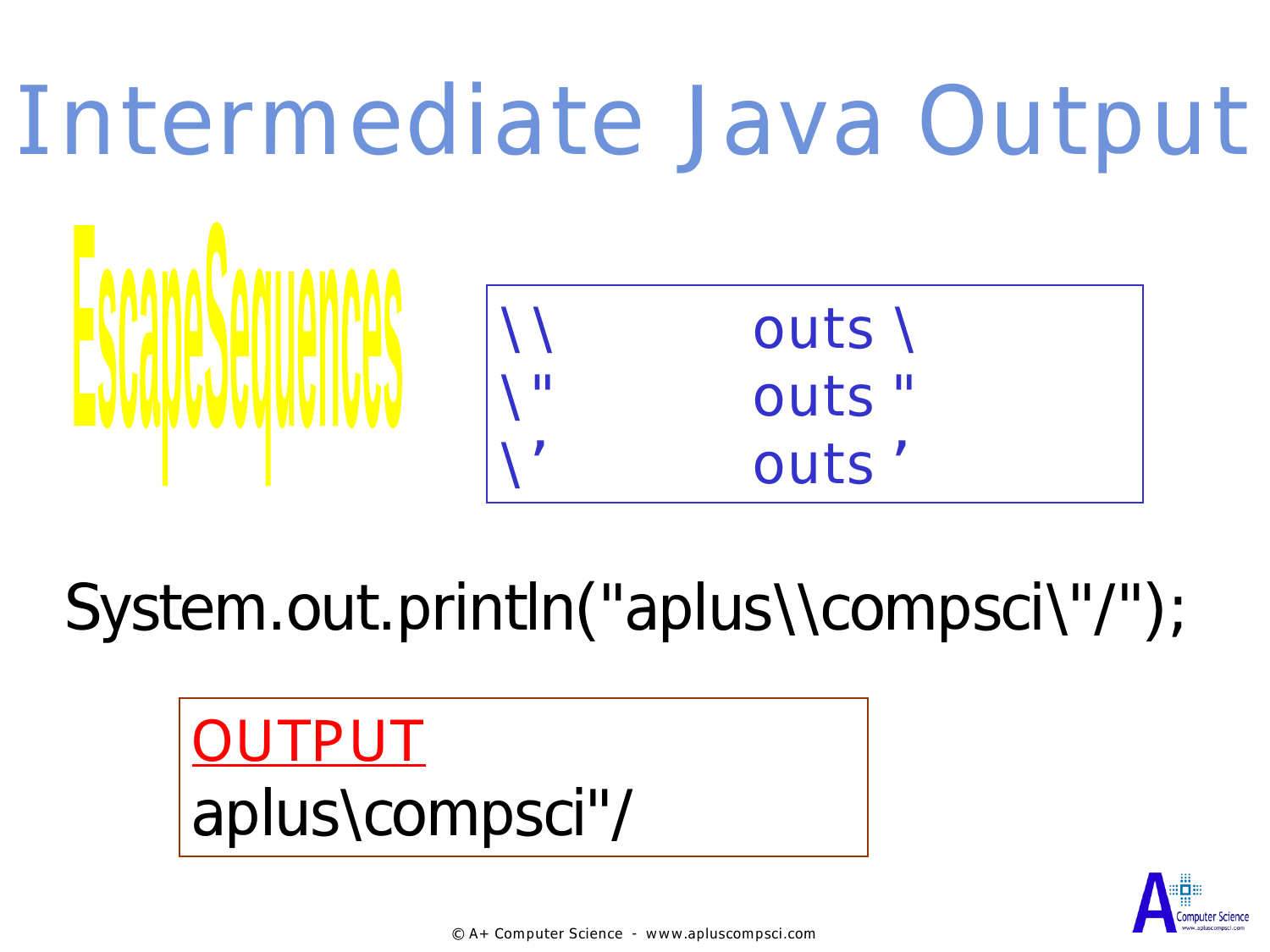

Intermediate Java Output
Escape
Sequences
\\		outs \
\"		outs "
\’		outs ’
System.out.println("aplus\\compsci\"/");

OUTPUT
aplus\compsci"/

© A+ Computer Science  -  www.apluscompsci.com